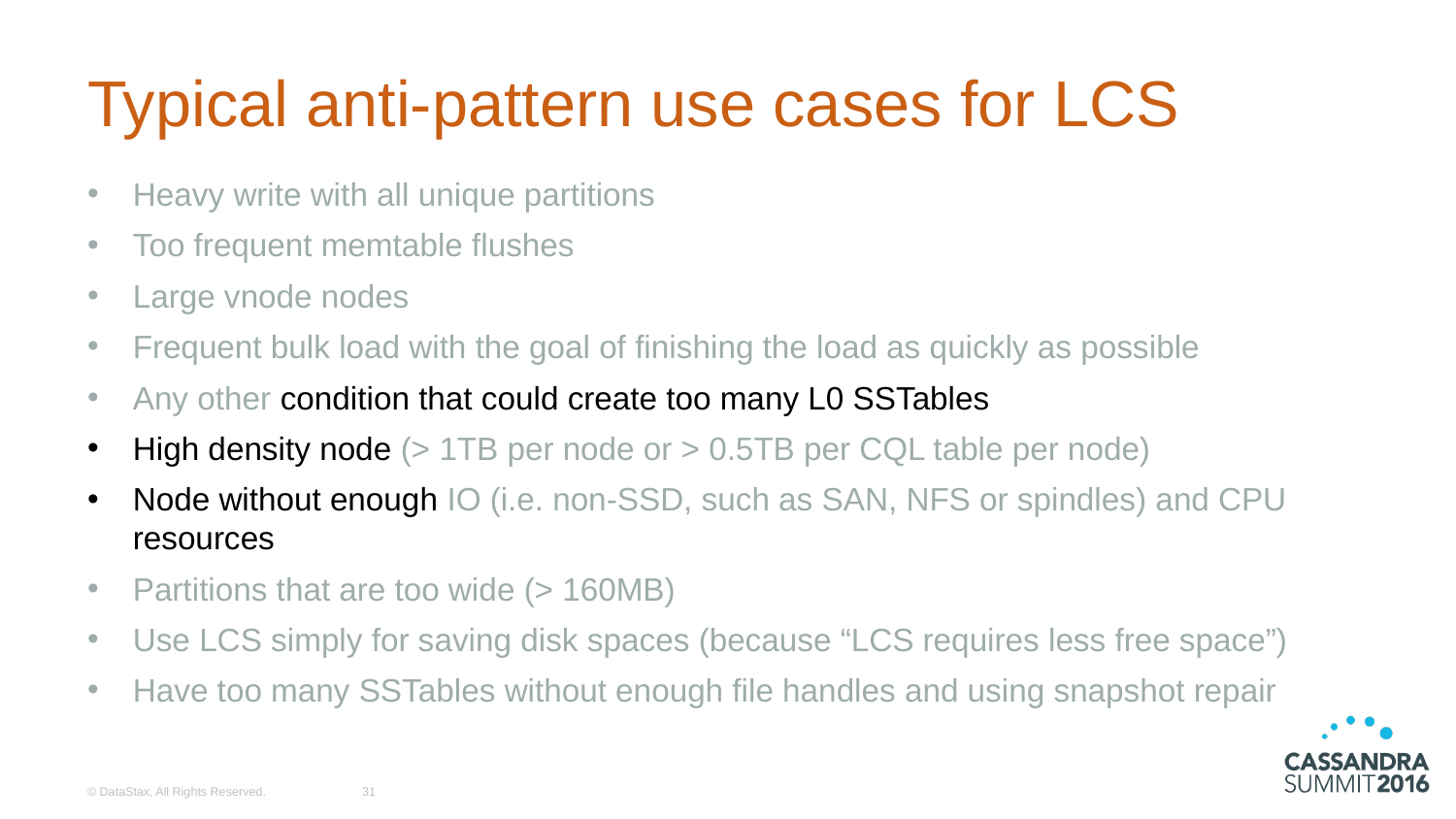

# Typical anti-pattern use cases for LCS
Heavy write with all unique partitions
Too frequent memtable flushes
Large vnode nodes
Frequent bulk load with the goal of finishing the load as quickly as possible
Any other condition that could create too many L0 SSTables
High density node (> 1TB per node or > 0.5TB per CQL table per node)
Node without enough IO (i.e. non-SSD, such as SAN, NFS or spindles) and CPU resources
Partitions that are too wide (> 160MB)
Use LCS simply for saving disk spaces (because “LCS requires less free space”)
Have too many SSTables without enough file handles and using snapshot repair

© DataStax, All Rights Reserved.
31